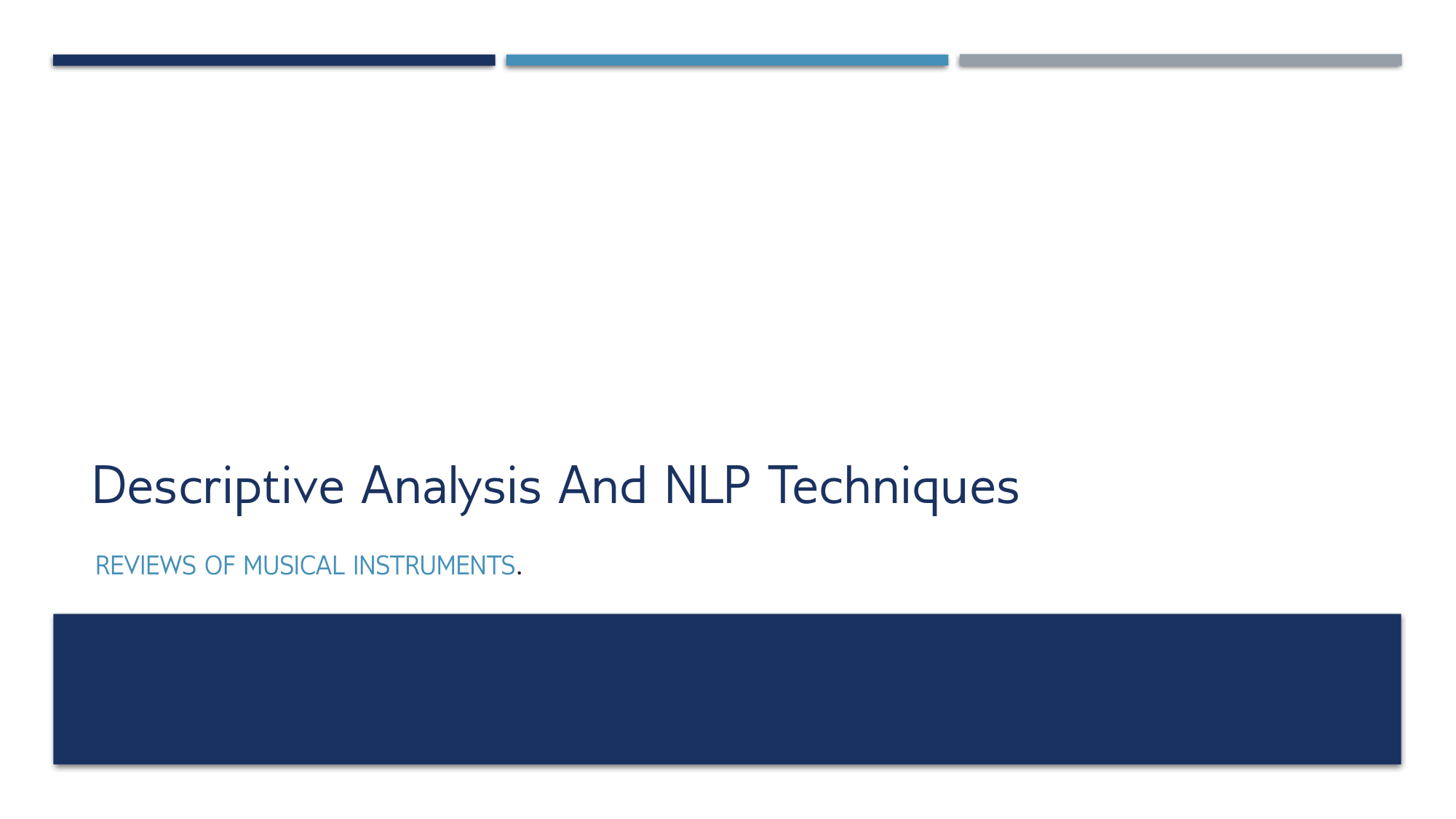

# Descriptive Analysis And NLP Techniques
  Reviews of Musical Instruments.